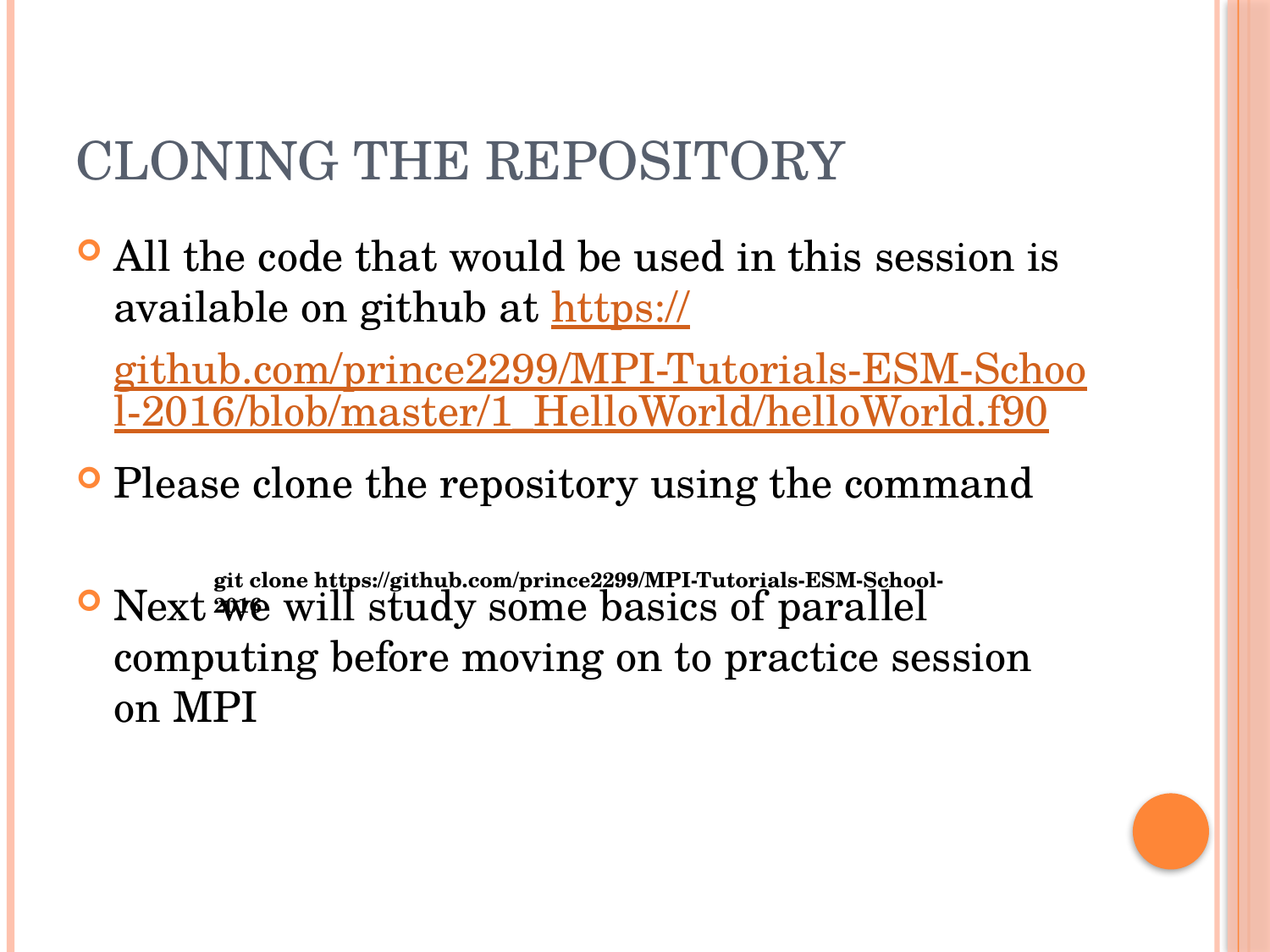

# Cloning the Repository
All the code that would be used in this session is available on github at https://github.com/prince2299/MPI-Tutorials-ESM-School-2016/blob/master/1_HelloWorld/helloWorld.f90
Please clone the repository using the command

Next we will study some basics of parallel computing before moving on to practice session on MPI

git clone https://github.com/prince2299/MPI-Tutorials-ESM-School-2016